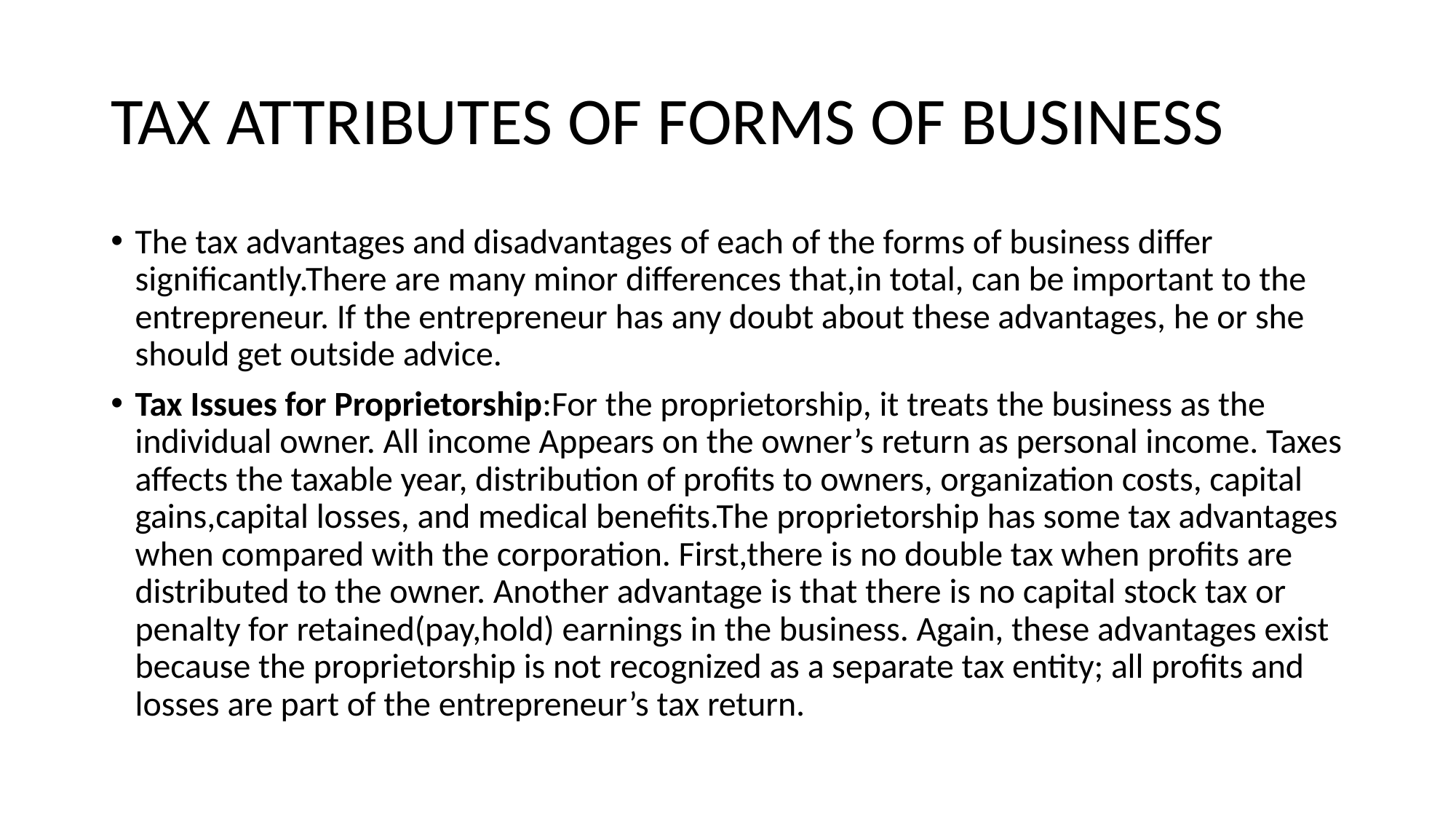

# TAX ATTRIBUTES OF FORMS OF BUSINESS
The tax advantages and disadvantages of each of the forms of business differ significantly.There are many minor differences that,in total, can be important to the entrepreneur. If the entrepreneur has any doubt about these advantages, he or she should get outside advice.
Tax Issues for Proprietorship:For the proprietorship, it treats the business as the individual owner. All income Appears on the owner’s return as personal income. Taxes affects the taxable year, distribution of profits to owners, organization costs, capital gains,capital losses, and medical benefits.The proprietorship has some tax advantages when compared with the corporation. First,there is no double tax when profits are distributed to the owner. Another advantage is that there is no capital stock tax or penalty for retained(pay,hold) earnings in the business. Again, these advantages exist because the proprietorship is not recognized as a separate tax entity; all profits and losses are part of the entrepreneur’s tax return.